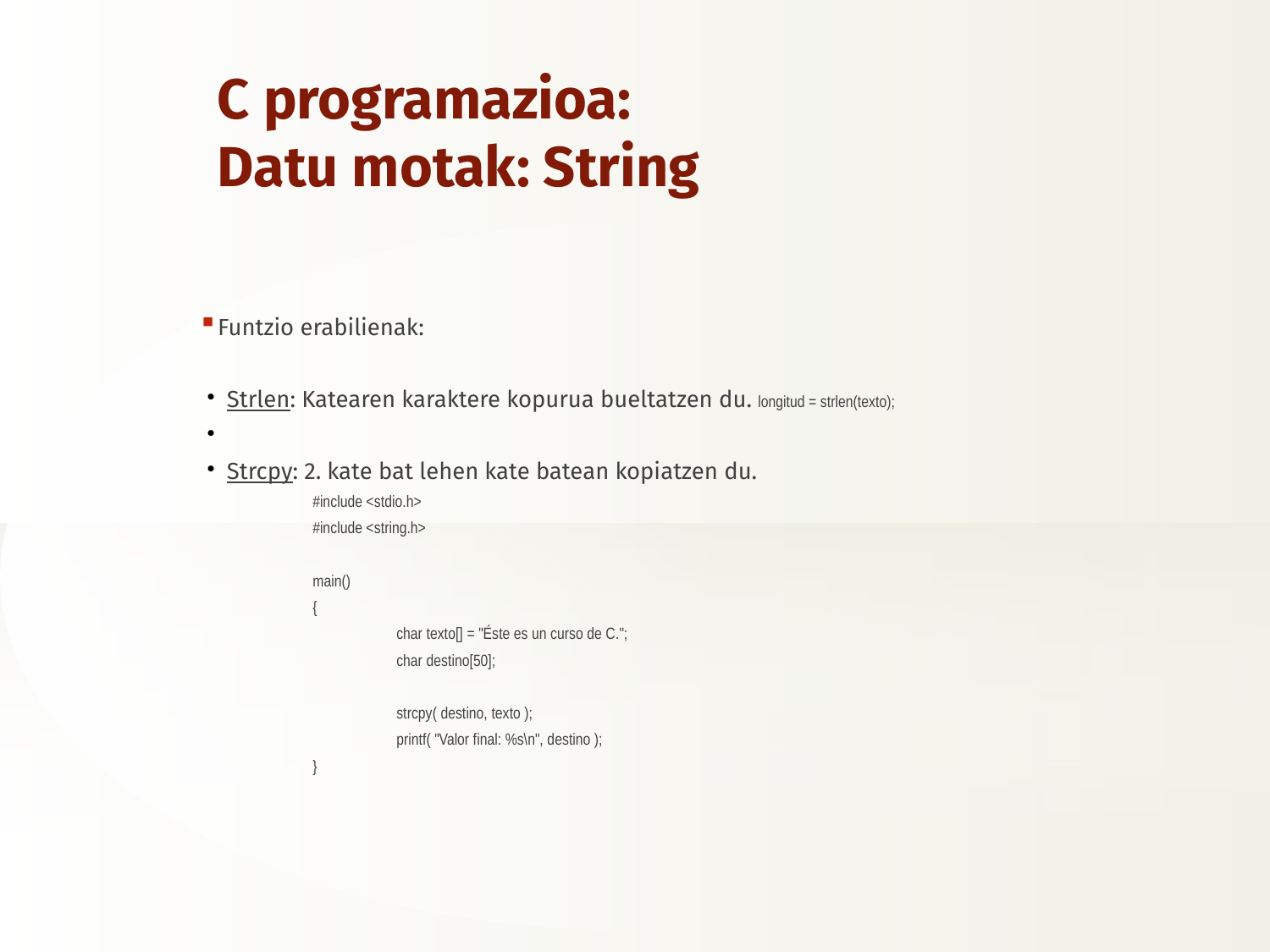

C programazioa:
Datu motak: String
Funtzio erabilienak:

Strlen: Katearen karaktere kopurua bueltatzen du. longitud = strlen(texto);

Strcpy: 2. kate bat lehen kate batean kopiatzen du.
#include <stdio.h>
#include <string.h>

main()
{
	char texto[] = "Éste es un curso de C.";
	char destino[50];

	strcpy( destino, texto );
	printf( "Valor final: %s\n", destino );
}